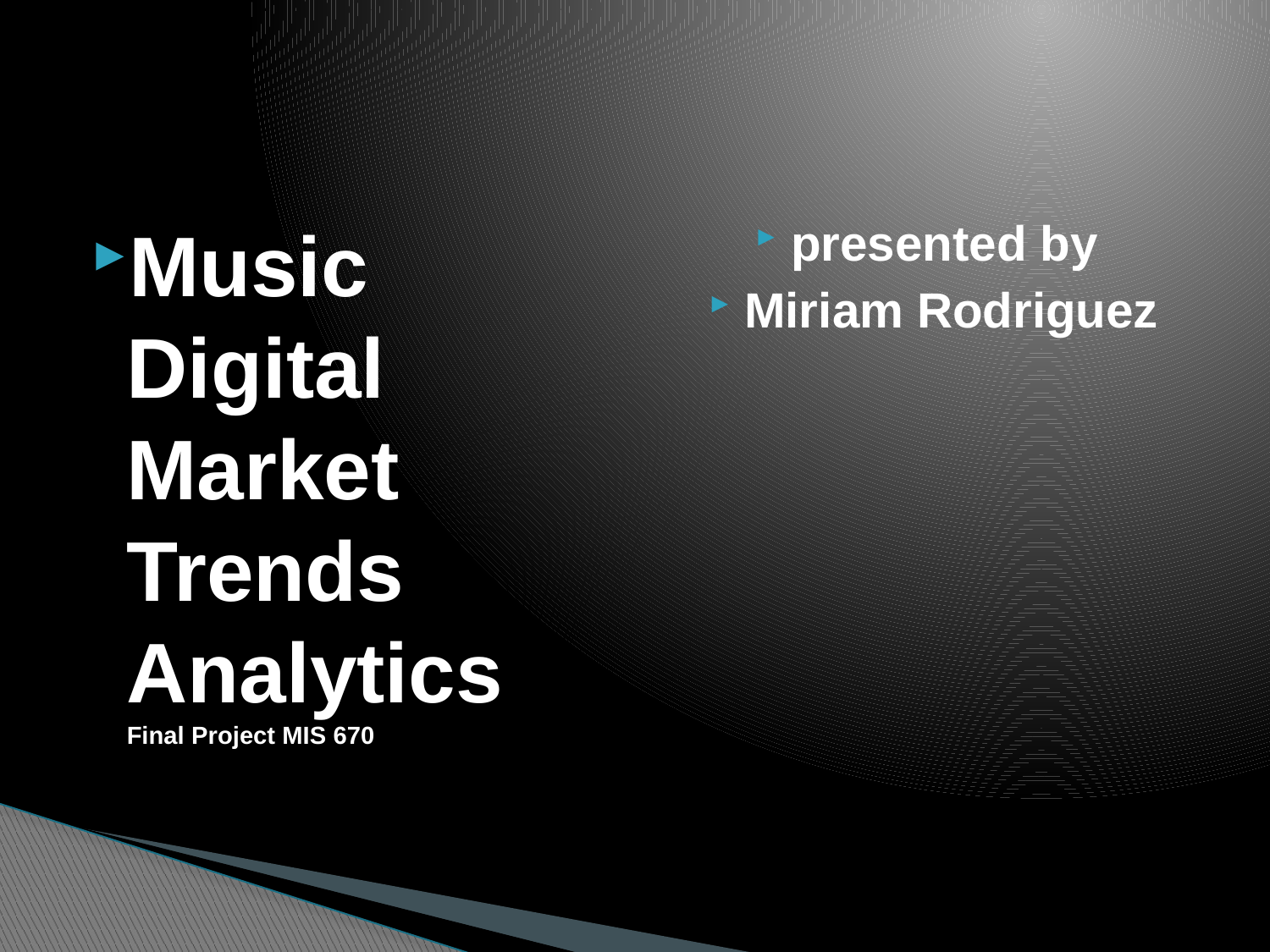

Music Digital Market Trends Analytics
Final Project MIS 670
presented by
Miriam Rodriguez